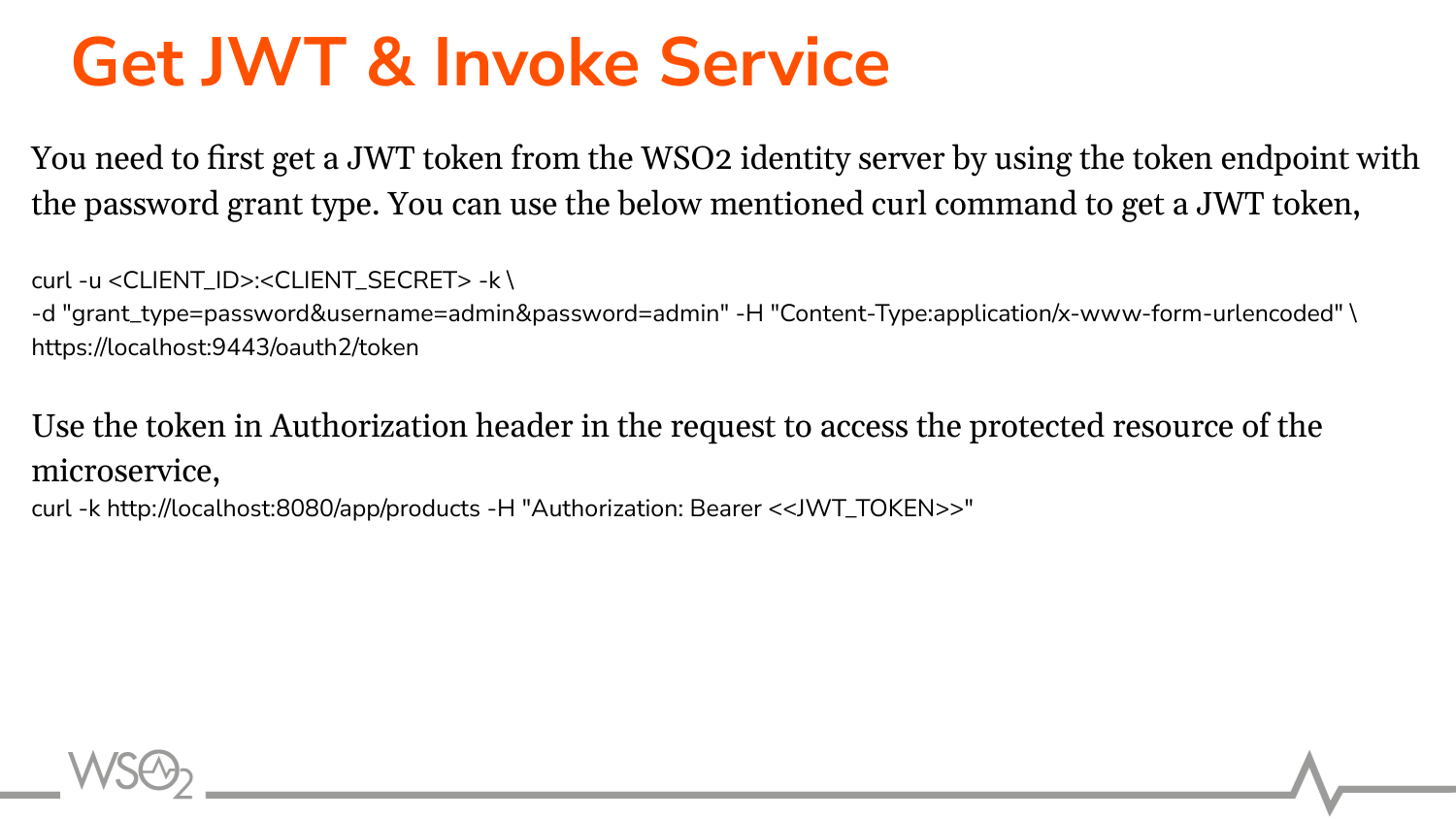

# Get JWT & Invoke Service
You need to first get a JWT token from the WSO2 identity server by using the token endpoint with the password grant type. You can use the below mentioned curl command to get a JWT token,

curl -u <CLIENT_ID>:<CLIENT_SECRET> -k \
-d "grant_type=password&username=admin&password=admin" -H "Content-Type:application/x-www-form-urlencoded" \
https://localhost:9443/oauth2/token

Use the token in Authorization header in the request to access the protected resource of the microservice,
curl -k http://localhost:8080/app/products -H "Authorization: Bearer <<JWT_TOKEN>>"